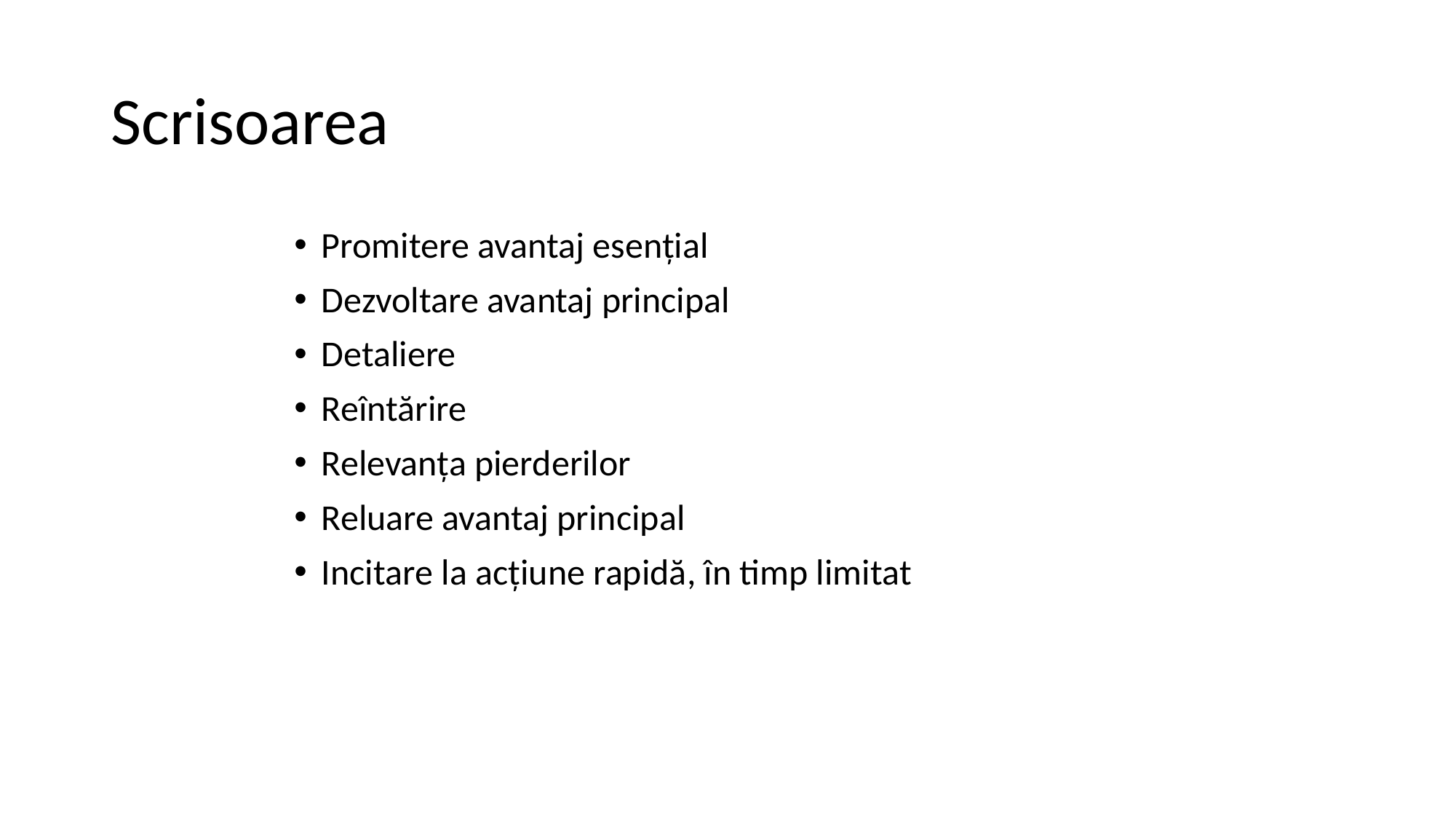

# Scrisoarea
Promitere avantaj esenţial
Dezvoltare avantaj principal
Detaliere
Reîntărire
Relevanţa pierderilor
Reluare avantaj principal
Incitare la acţiune rapidă, în timp limitat